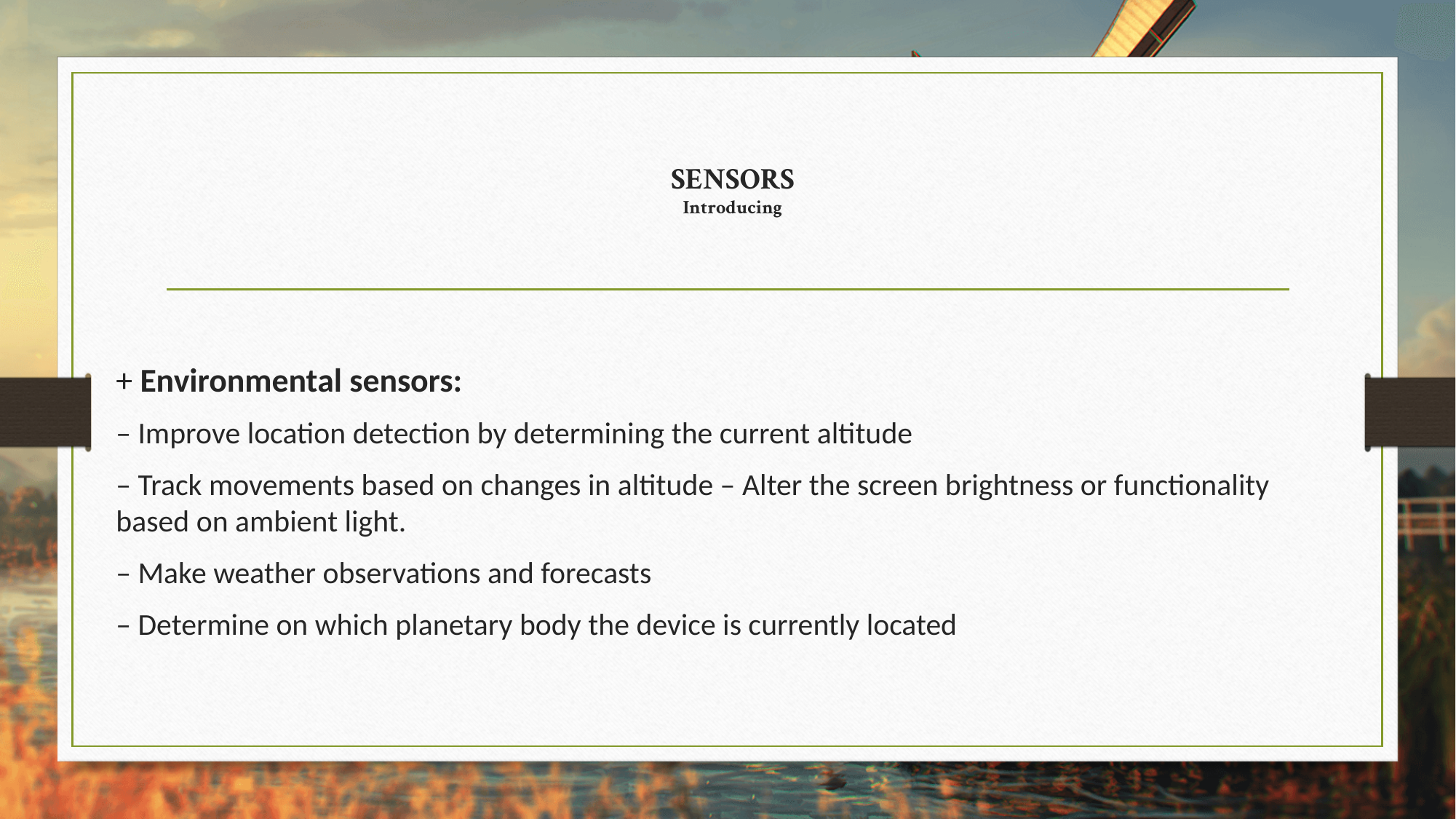

# SENSORS Introducing

+ Environmental sensors:
– Improve location detection by determining the current altitude
– Track movements based on changes in altitude – Alter the screen brightness or functionality based on ambient light.
– Make weather observations and forecasts
– Determine on which planetary body the device is currently located